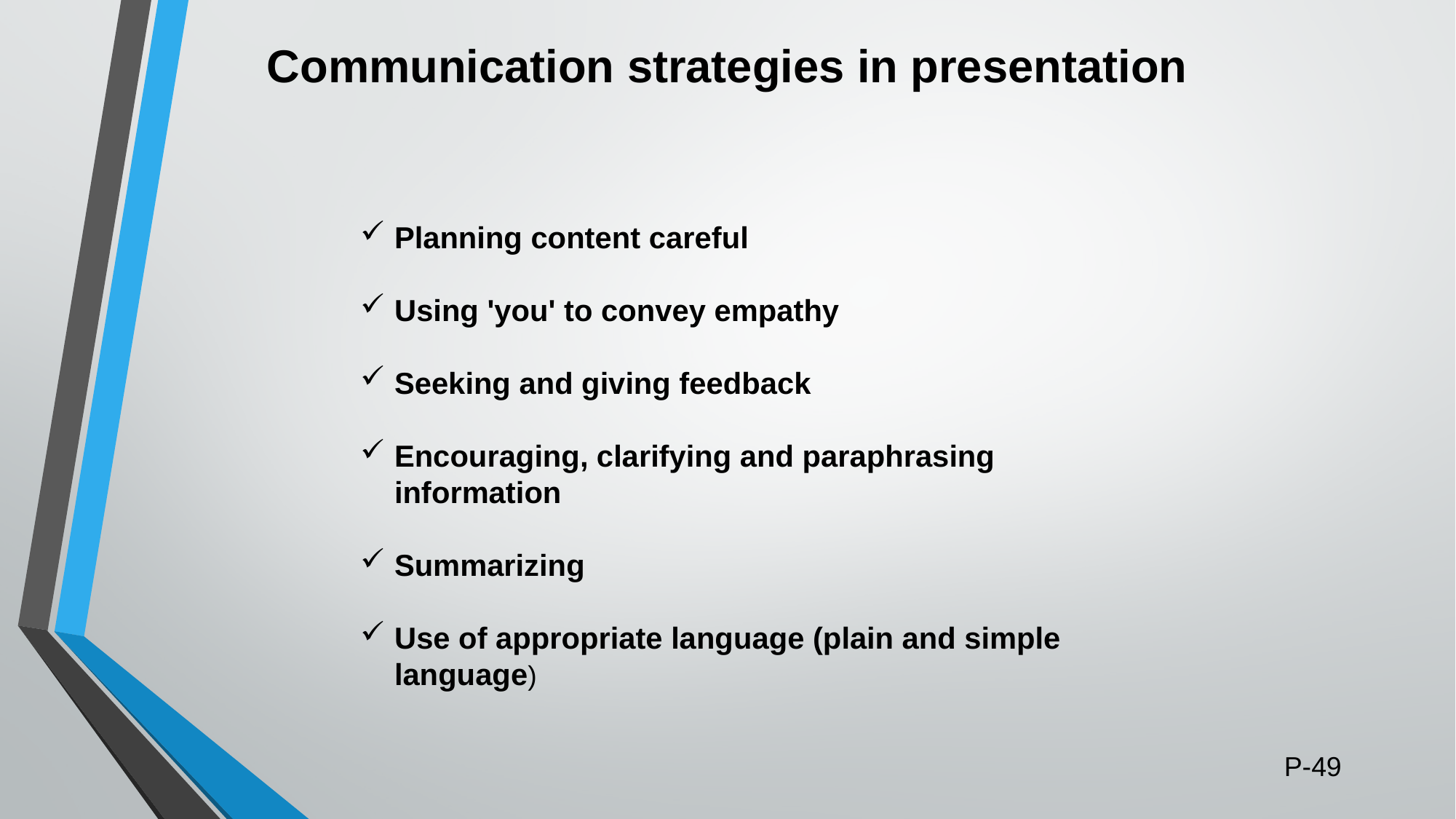

# Communication strategies in presentation
Planning content careful

Using 'you' to convey empathy

Seeking and giving feedback

Encouraging, clarifying and paraphrasing information

Summarizing

Use of appropriate language (plain and simple language)
P-49